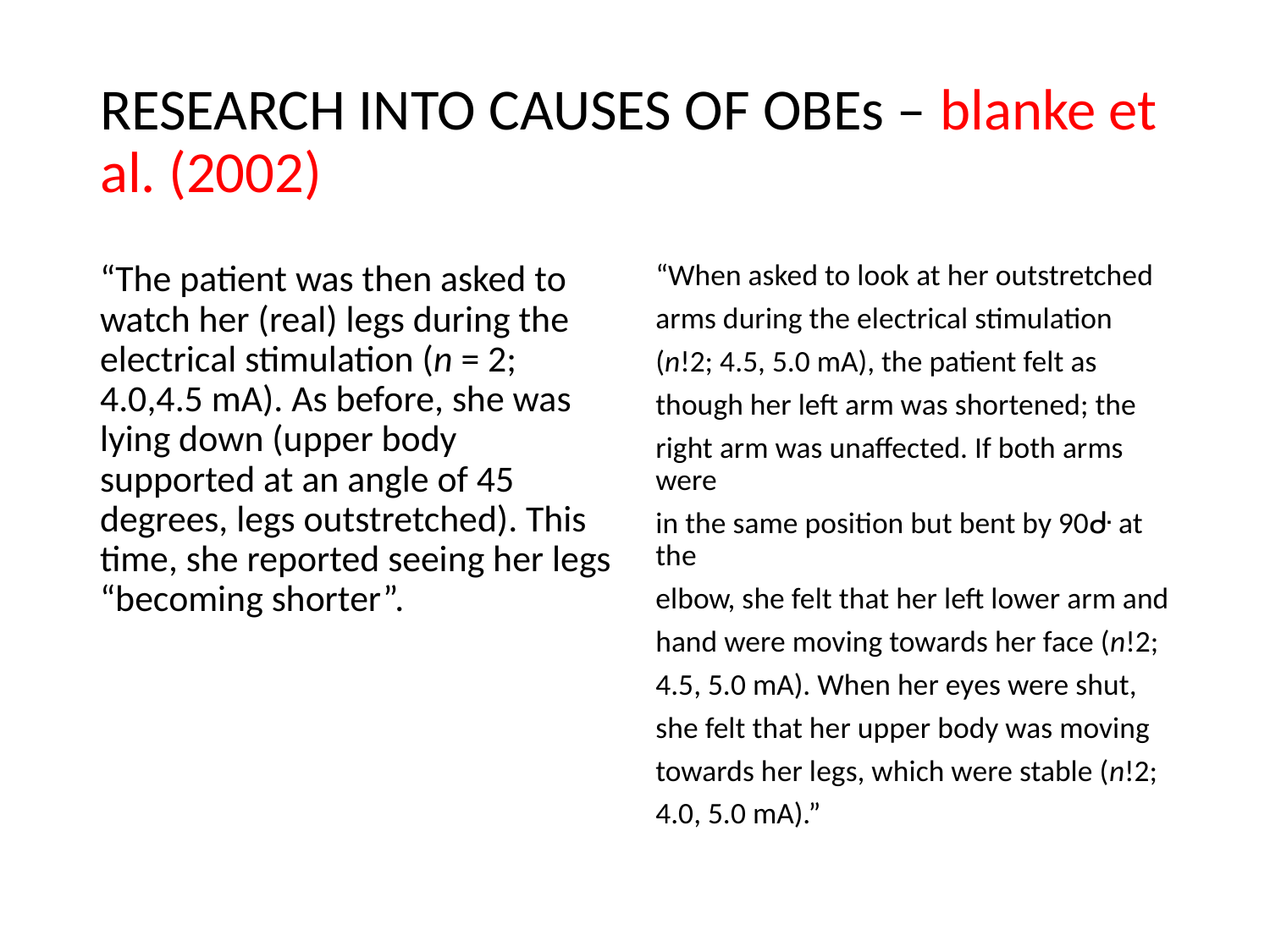

# RESEARCH INTO CAUSES OF OBEs – blanke et al. (2002)
“The patient was then asked to watch her (real) legs during the electrical stimulation (n = 2; 4.0,4.5 mA). As before, she was lying down (upper body supported at an angle of 45 degrees, legs outstretched). This time, she reported seeing her legs “becoming shorter”.
“When asked to look at her outstretched
arms during the electrical stimulation
(nǃ2; 4.5, 5.0 mA), the patient felt as
though her left arm was shortened; the
right arm was unaffected. If both arms were
in the same position but bent by 90ᑻ at the
elbow, she felt that her left lower arm and
hand were moving towards her face (nǃ2;
4.5, 5.0 mA). When her eyes were shut,
she felt that her upper body was moving
towards her legs, which were stable (nǃ2;
4.0, 5.0 mA).”